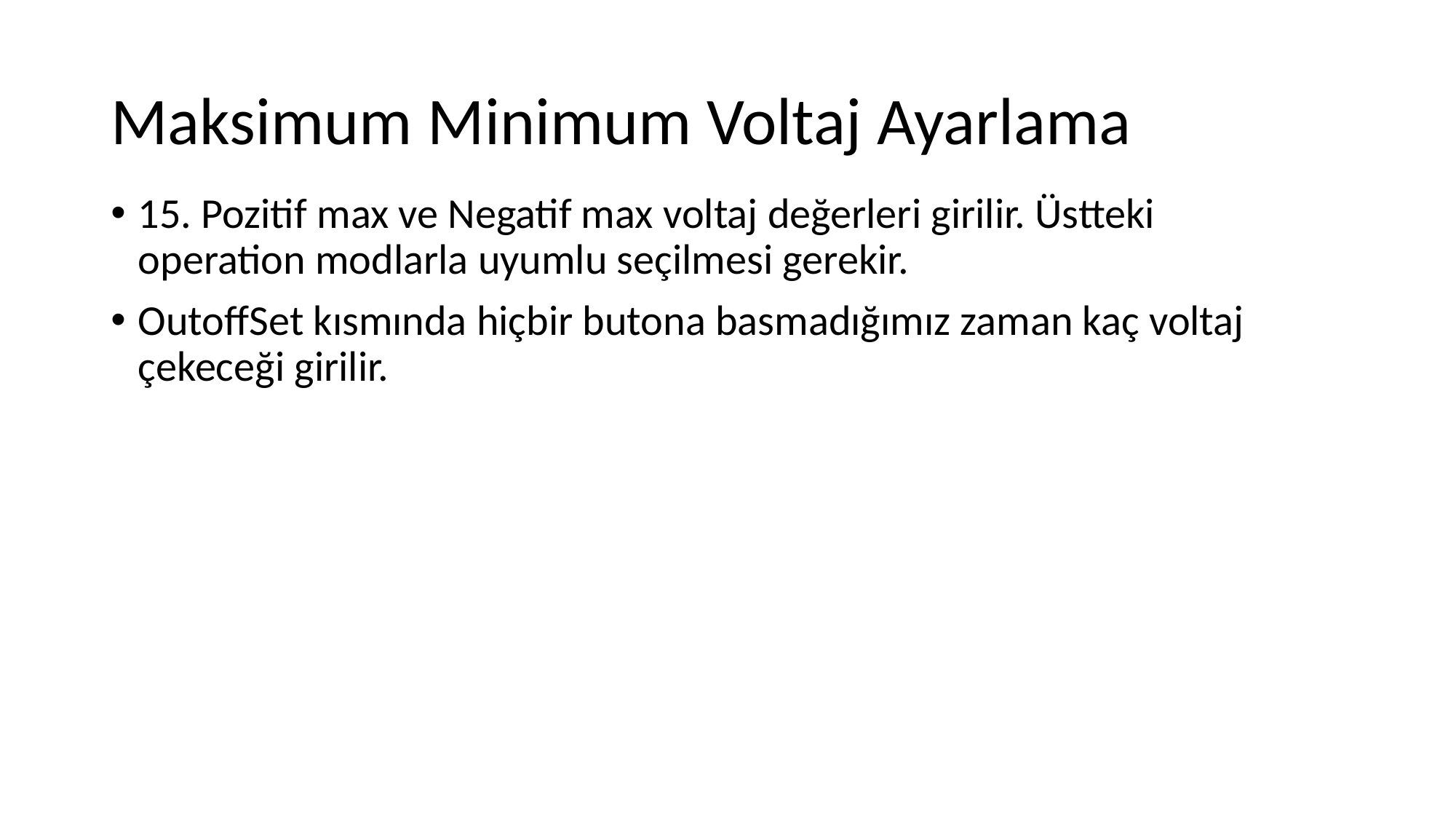

# Maksimum Minimum Voltaj Ayarlama
15. Pozitif max ve Negatif max voltaj değerleri girilir. Üstteki operation modlarla uyumlu seçilmesi gerekir.
OutoffSet kısmında hiçbir butona basmadığımız zaman kaç voltaj çekeceği girilir.